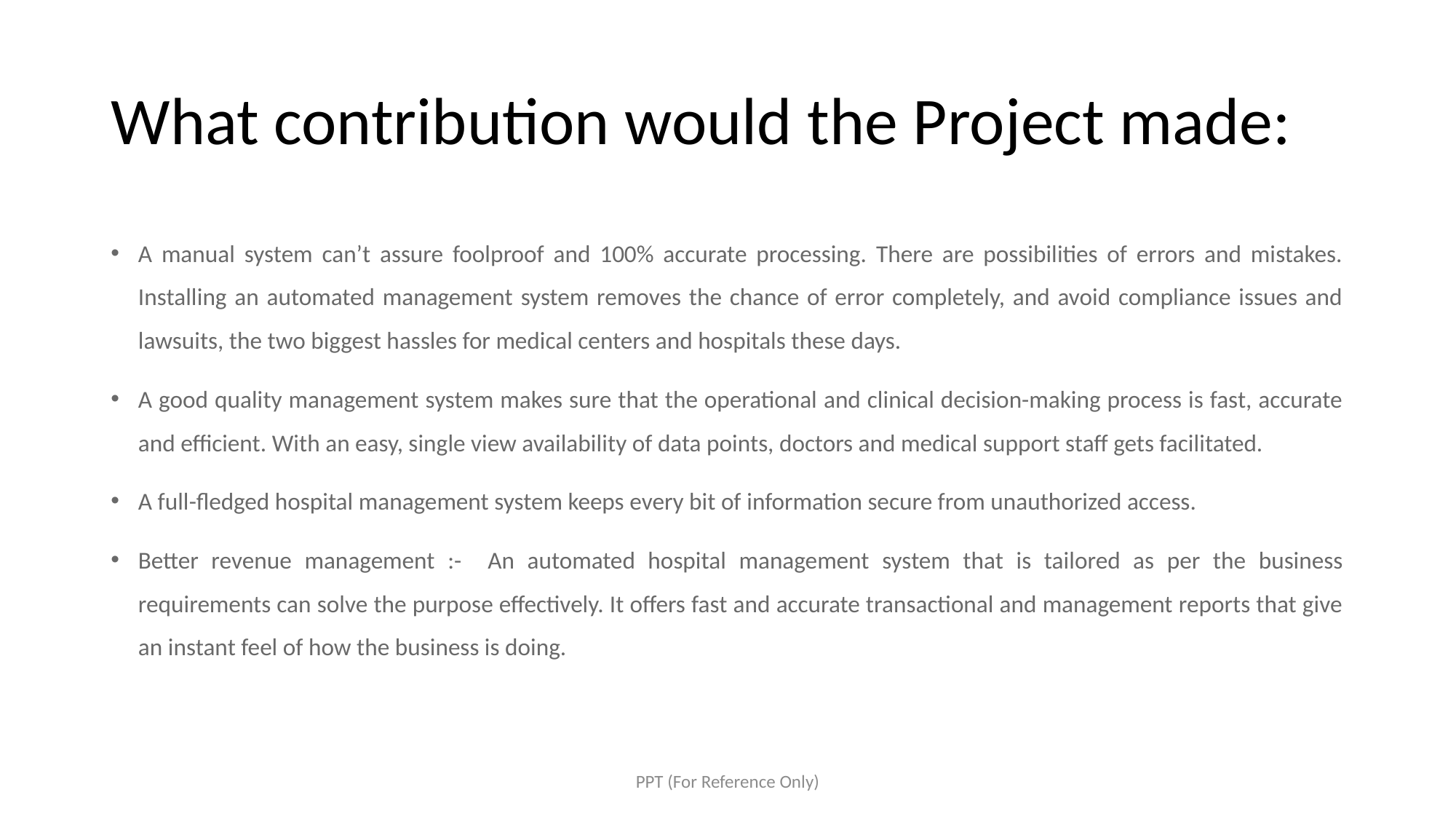

# What contribution would the Project made:
A manual system can’t assure foolproof and 100% accurate processing. There are possibilities of errors and mistakes. Installing an automated management system removes the chance of error completely, and avoid compliance issues and lawsuits, the two biggest hassles for medical centers and hospitals these days.
A good quality management system makes sure that the operational and clinical decision-making process is fast, accurate and efficient. With an easy, single view availability of data points, doctors and medical support staff gets facilitated.
A full-fledged hospital management system keeps every bit of information secure from unauthorized access.
Better revenue management :-  An automated hospital management system that is tailored as per the business requirements can solve the purpose effectively. It offers fast and accurate transactional and management reports that give an instant feel of how the business is doing.

PPT (For Reference Only)